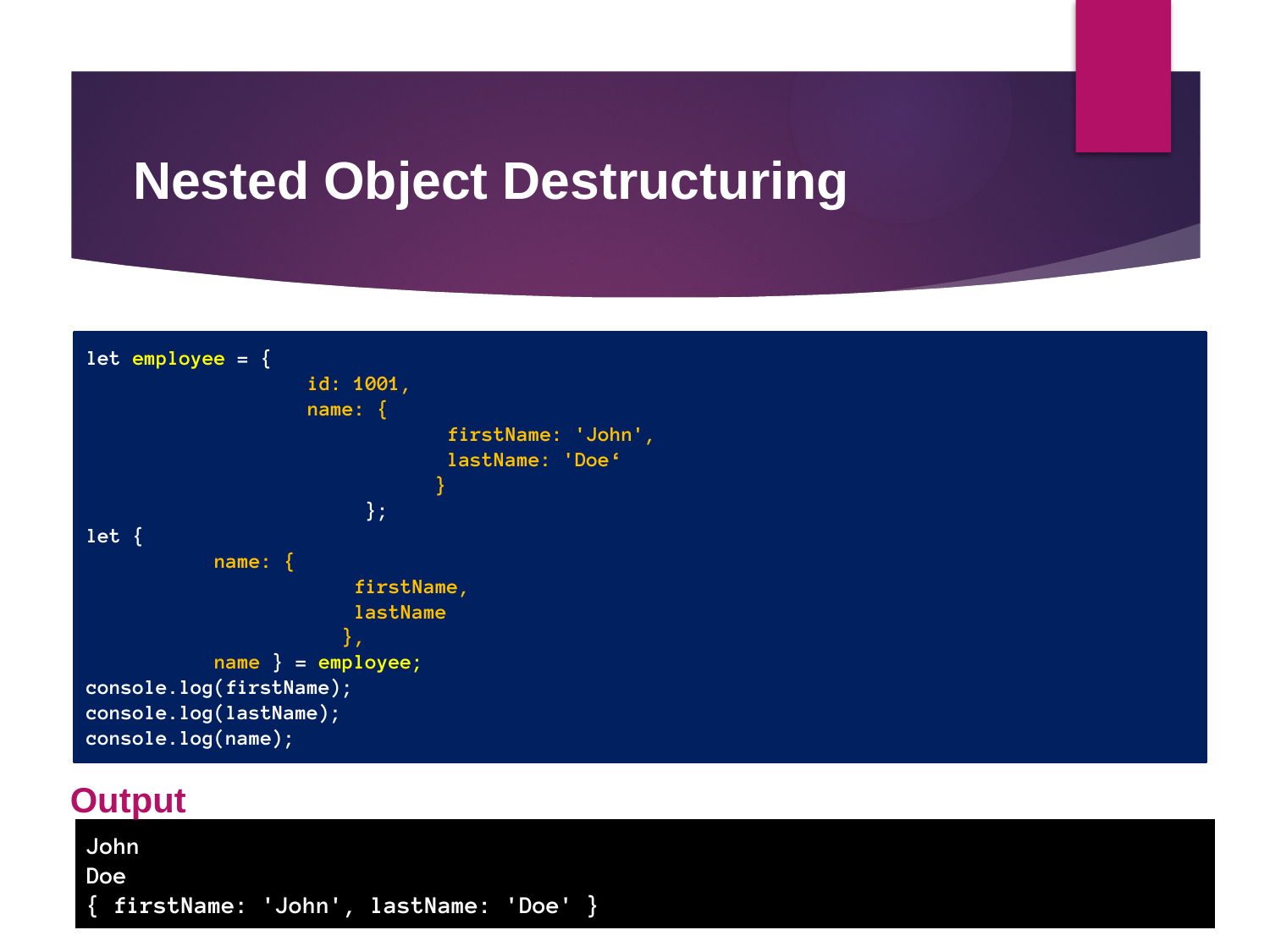

# Nested Object Destructuring

let employee = {
                   id: 1001,
                   name: {
                               firstName: 'John',
                               lastName: 'Doe‘
                              }
                        };
let {
           name: {
                       firstName,
                       lastName
                      },
           name } = employee;
console.log(firstName);
console.log(lastName);
console.log(name);
Output
John
Doe
{ firstName: 'John', lastName: 'Doe' }